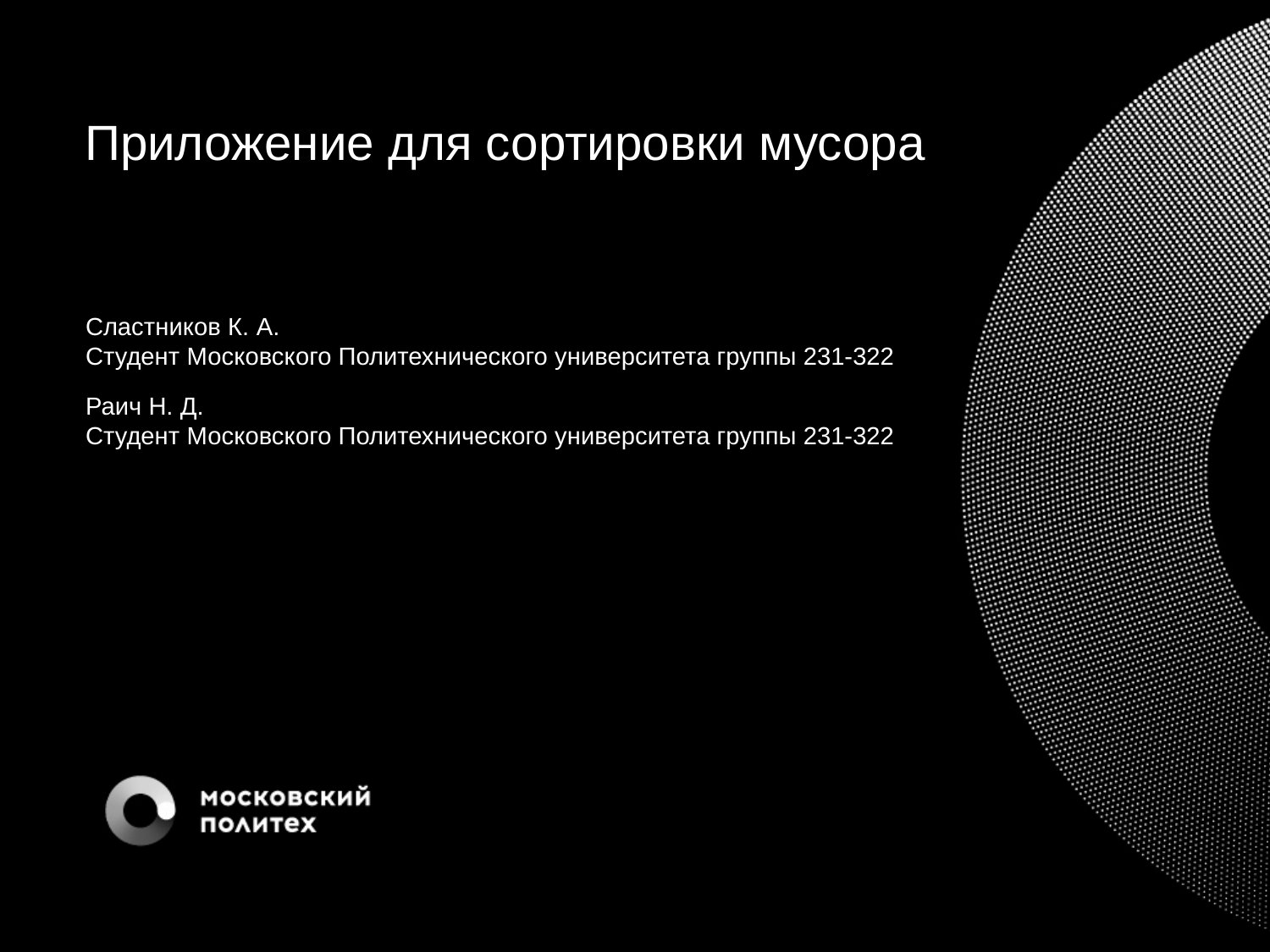

Приложение для сортировки мусора
Сластников К. А.
Студент Московского Политехнического университета группы 231-322
Раич Н. Д.
Студент Московского Политехнического университета группы 231-322